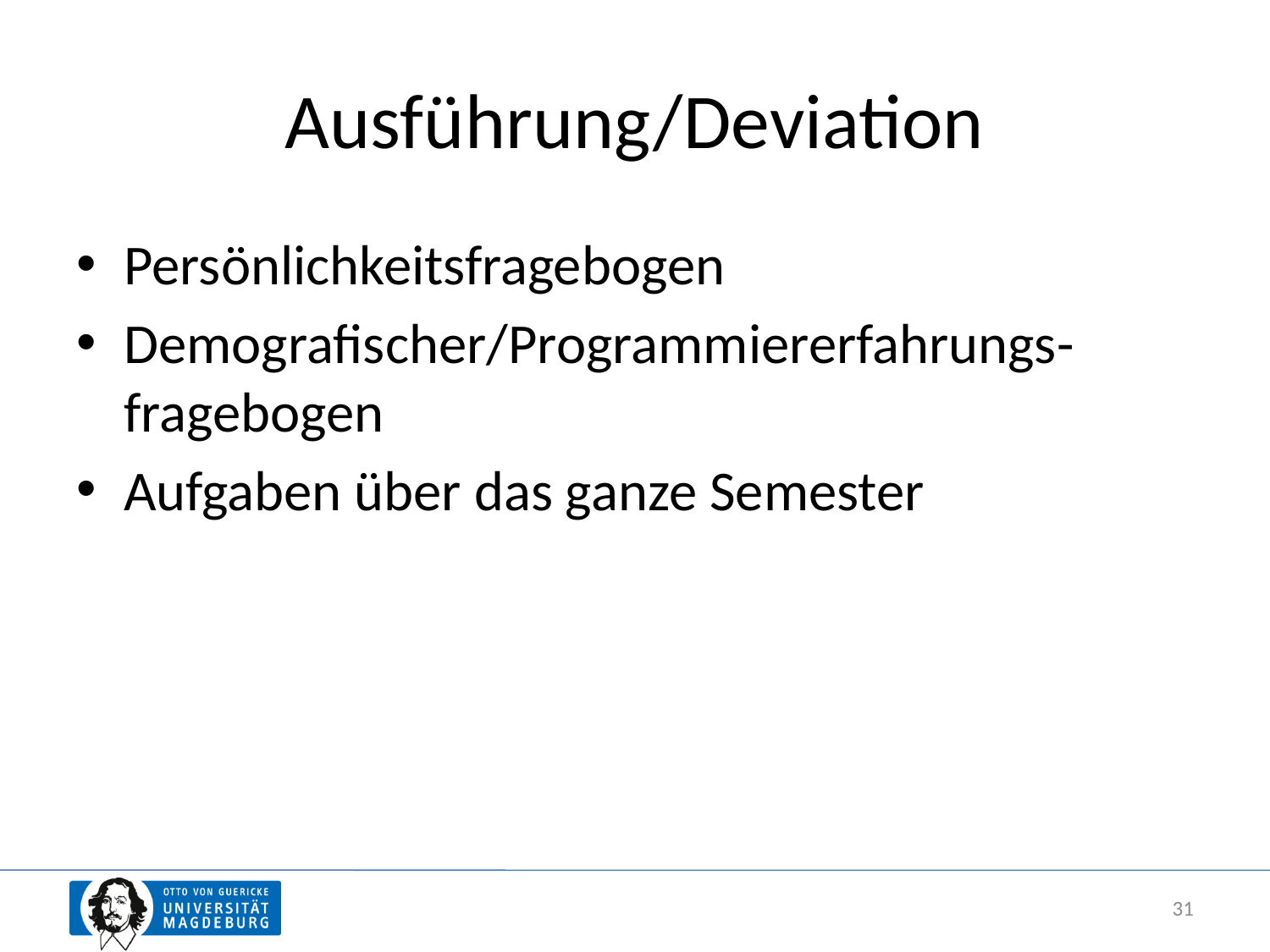

# Ausführung/Deviation
Persönlichkeitsfragebogen
Demografischer/Programmiererfahrungs-fragebogen
Aufgaben über das ganze Semester
31